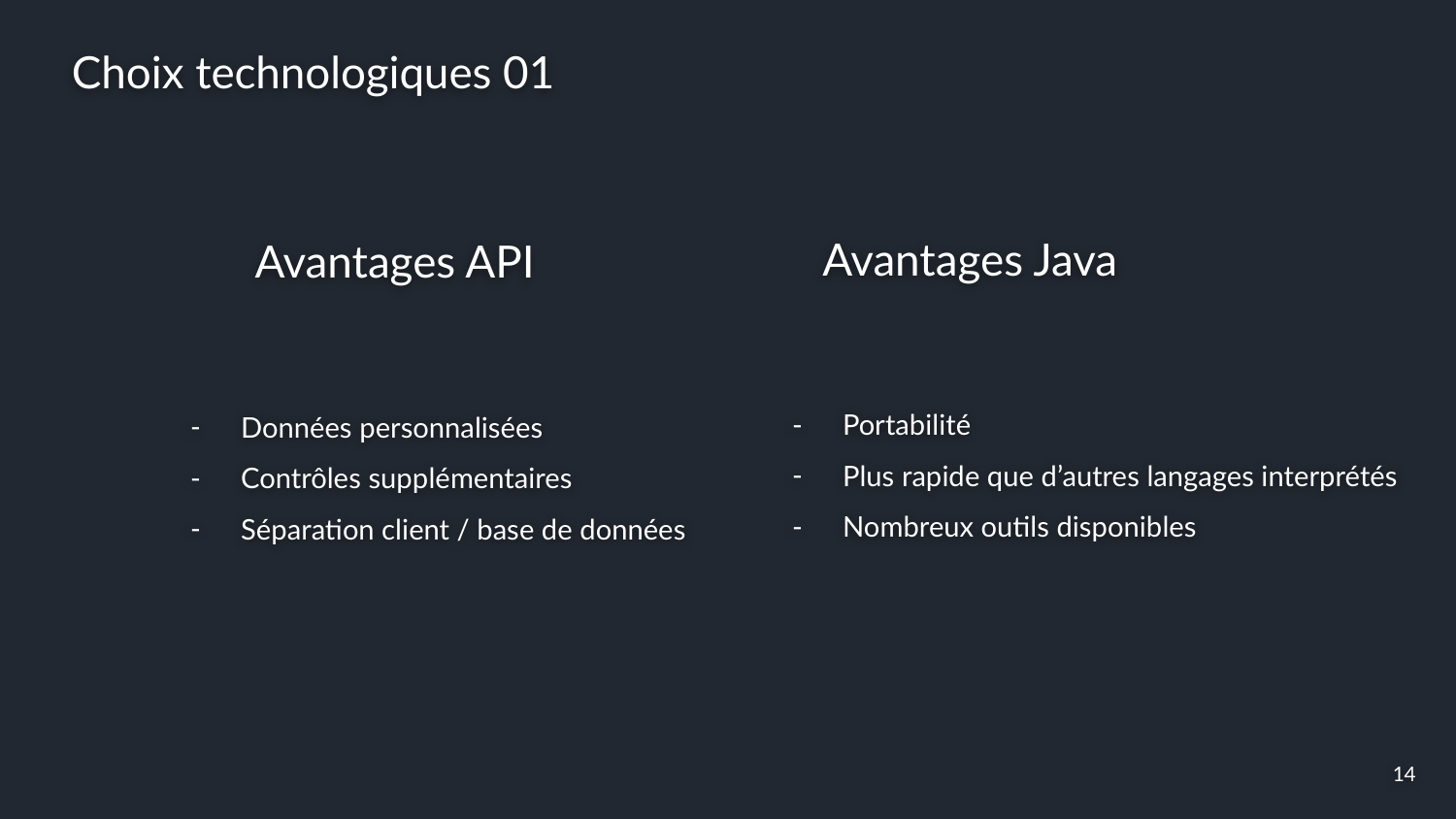

Choix technologiques 01
Avantages Java
Portabilité
Plus rapide que d’autres langages interprétés
Nombreux outils disponibles
Avantages API
Données personnalisées
Contrôles supplémentaires
Séparation client / base de données
14